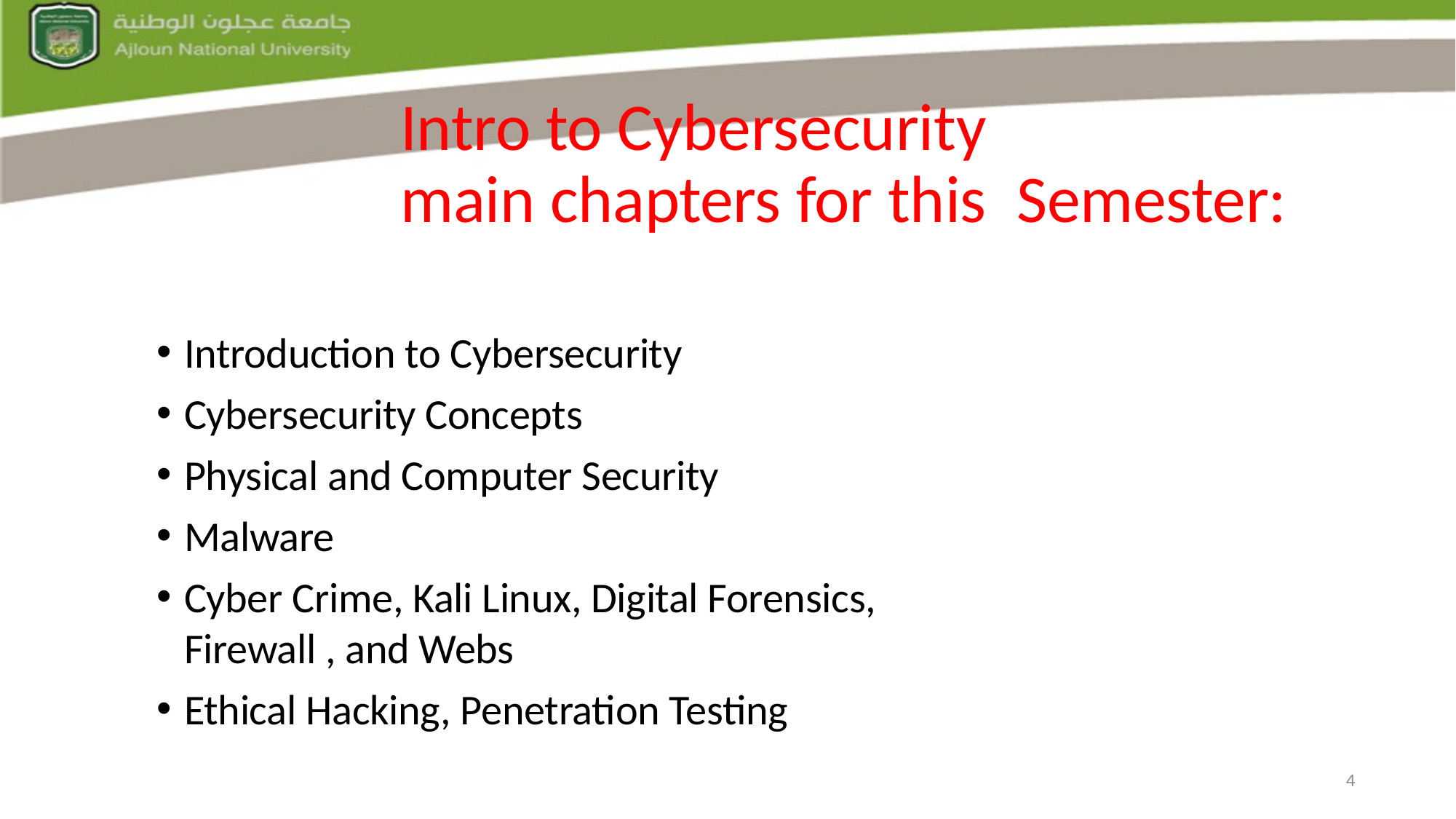

4
# Intro to Cybersecurity main chapters for this  Semester:
Introduction to Cybersecurity
Cybersecurity Concepts
Physical and Computer Security
Malware
Cyber Crime, Kali Linux, Digital Forensics, Firewall , and Webs
Ethical Hacking, Penetration Testing